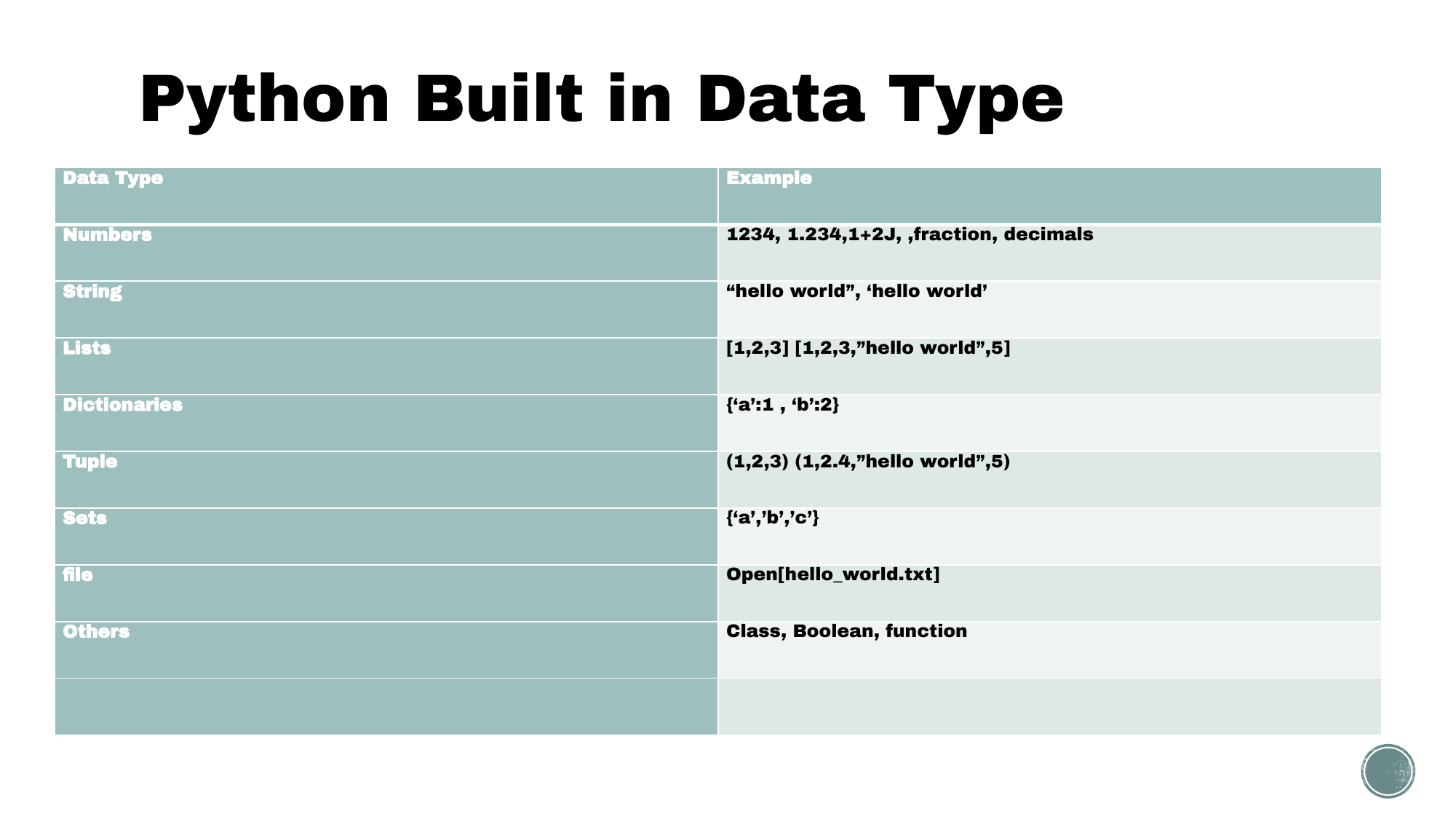

# Python Built in Data Type
| Data Type | Example |
| --- | --- |
| Numbers | 1234, 1.234,1+2J, ,fraction, decimals |
| String | “hello world”, ‘hello world’ |
| Lists | [1,2,3] [1,2,3,”hello world”,5] |
| Dictionaries | {‘a’:1 , ‘b’:2} |
| Tuple | (1,2,3) (1,2.4,”hello world”,5) |
| Sets | {‘a’,’b’,’c’} |
| file | Open[hello\_world.txt] |
| Others | Class, Boolean, function |
|  |  |